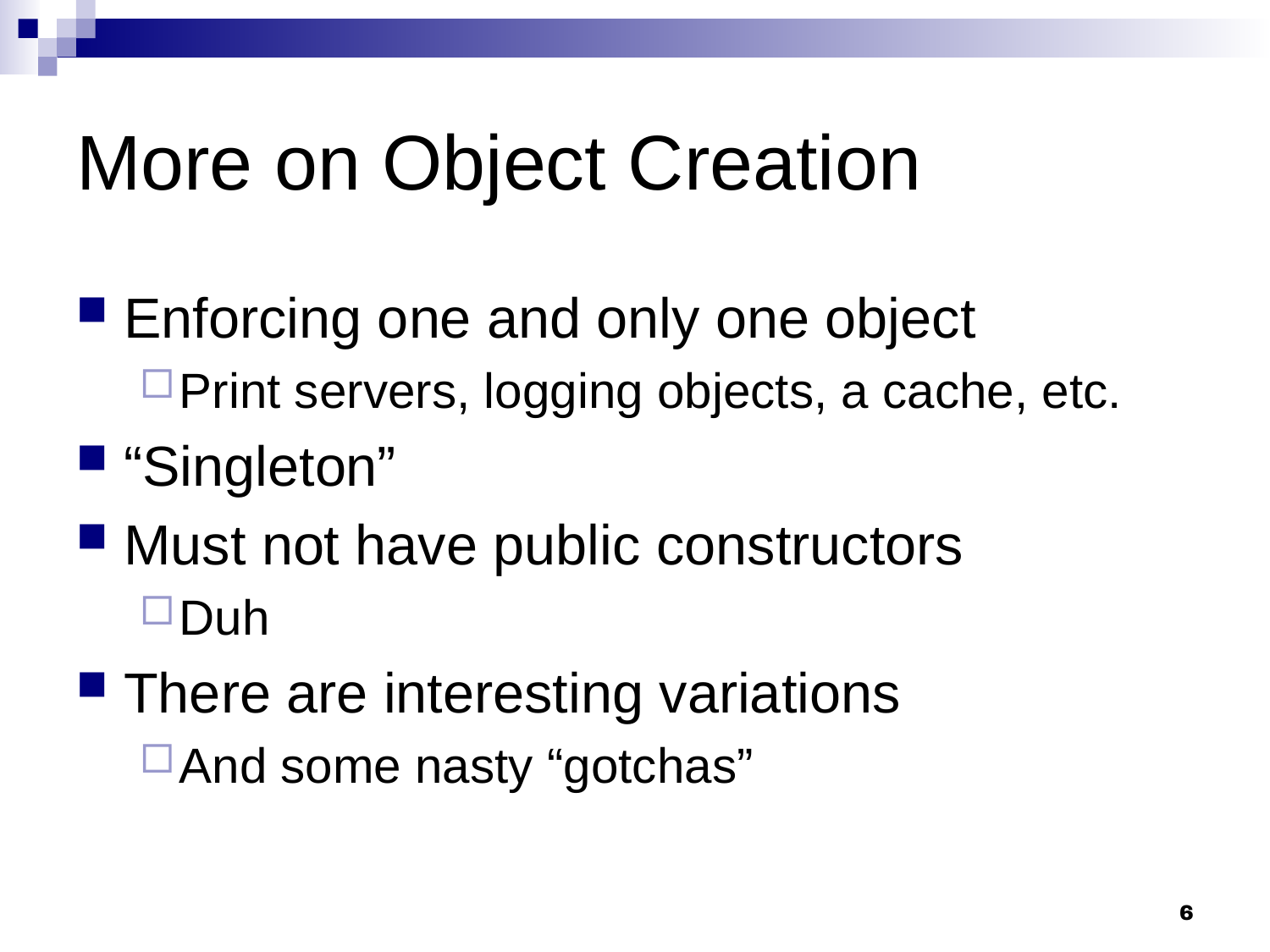

# More on Object Creation
Enforcing one and only one object
Print servers, logging objects, a cache, etc.
“Singleton”
Must not have public constructors
Duh
There are interesting variations
And some nasty “gotchas”

6